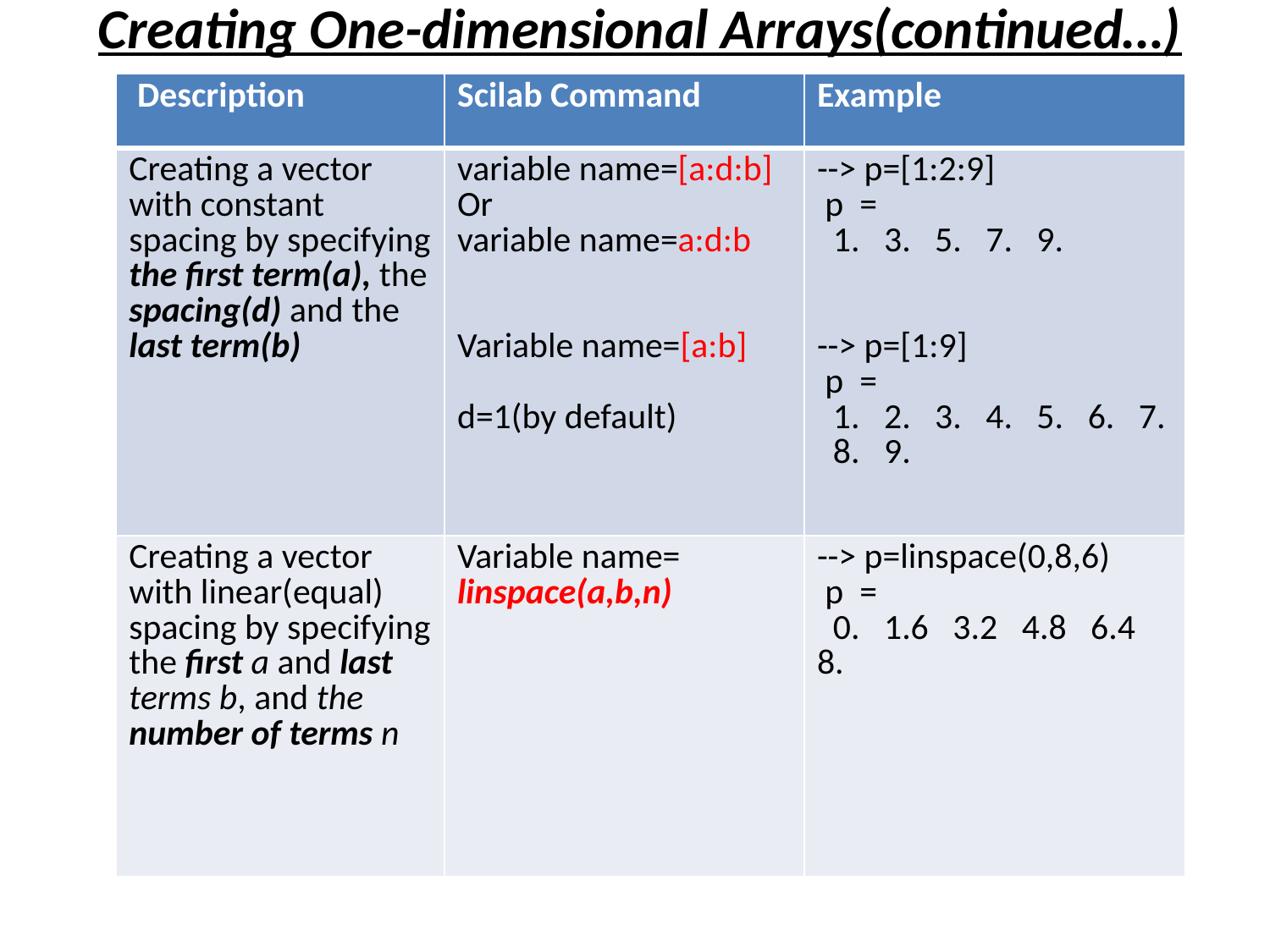

# Creating One-dimensional Arrays(continued…)
| Description | Scilab Command | Example |
| --- | --- | --- |
| Creating a vector with constant spacing by specifying the first term(a), the spacing(d) and the last term(b) | variable name=[a:d:b] Or variable name=a:d:b Variable name=[a:b] d=1(by default) | --> p=[1:2:9] p = 1. 3. 5. 7. 9. --> p=[1:9] p = 1. 2. 3. 4. 5. 6. 7. 8. 9. |
| Creating a vector with linear(equal) spacing by specifying the first a and last terms b, and the number of terms n | Variable name= linspace(a,b,n) | --> p=linspace(0,8,6) p = 0. 1.6 3.2 4.8 6.4 8. |